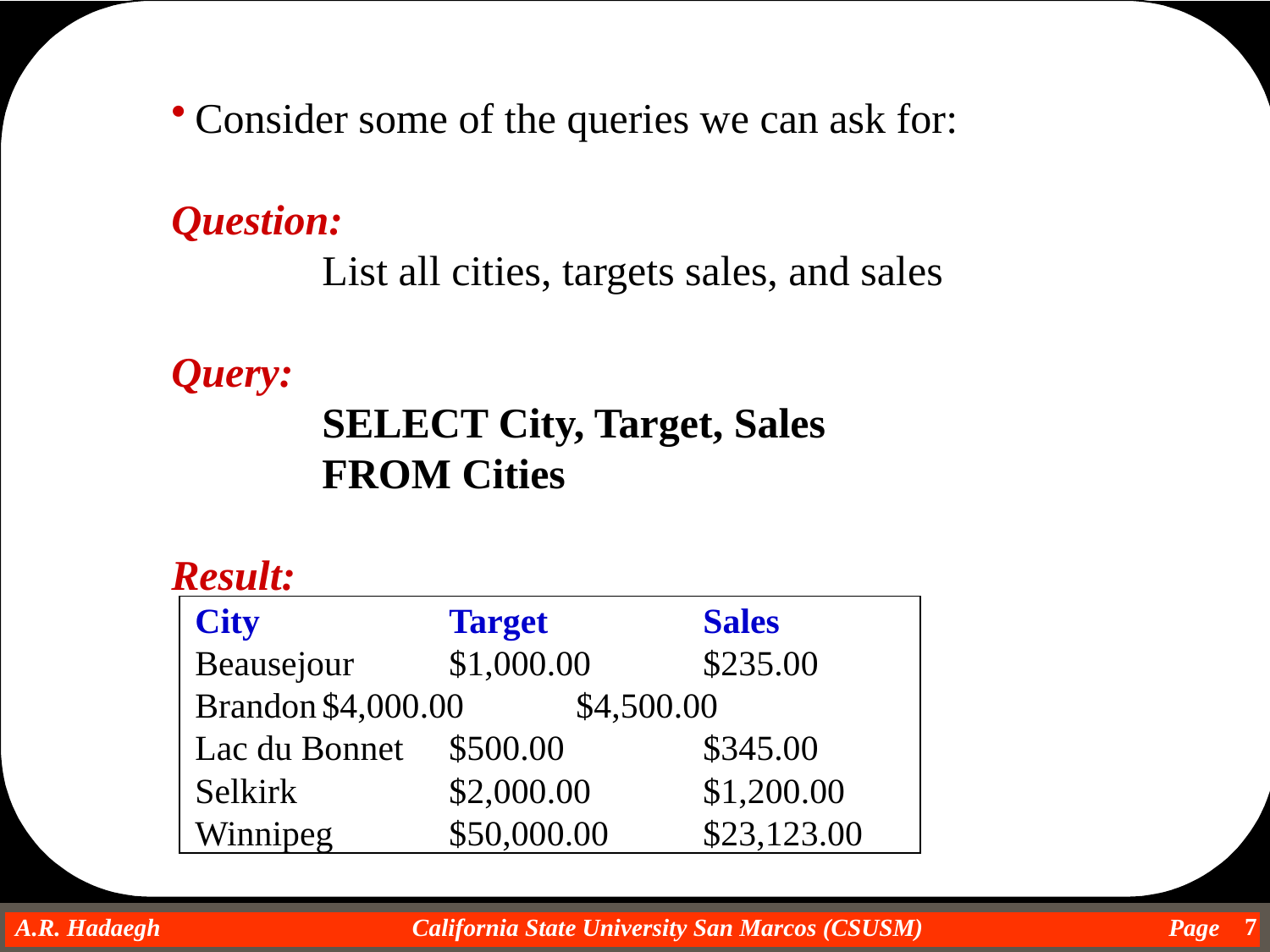

Consider some of the queries we can ask for:

Question:
		List all cities, targets sales, and sales

Query:
		SELECT City, Target, Sales
		FROM Cities

Result:
	City		Target		Sales
	Beausejour	$1,000.00	$235.00
	Brandon	$4,000.00	$4,500.00
	Lac du Bonnet	$500.00		$345.00
	Selkirk		$2,000.00	$1,200.00
	Winnipeg	$50,000.00	$23,123.00

7